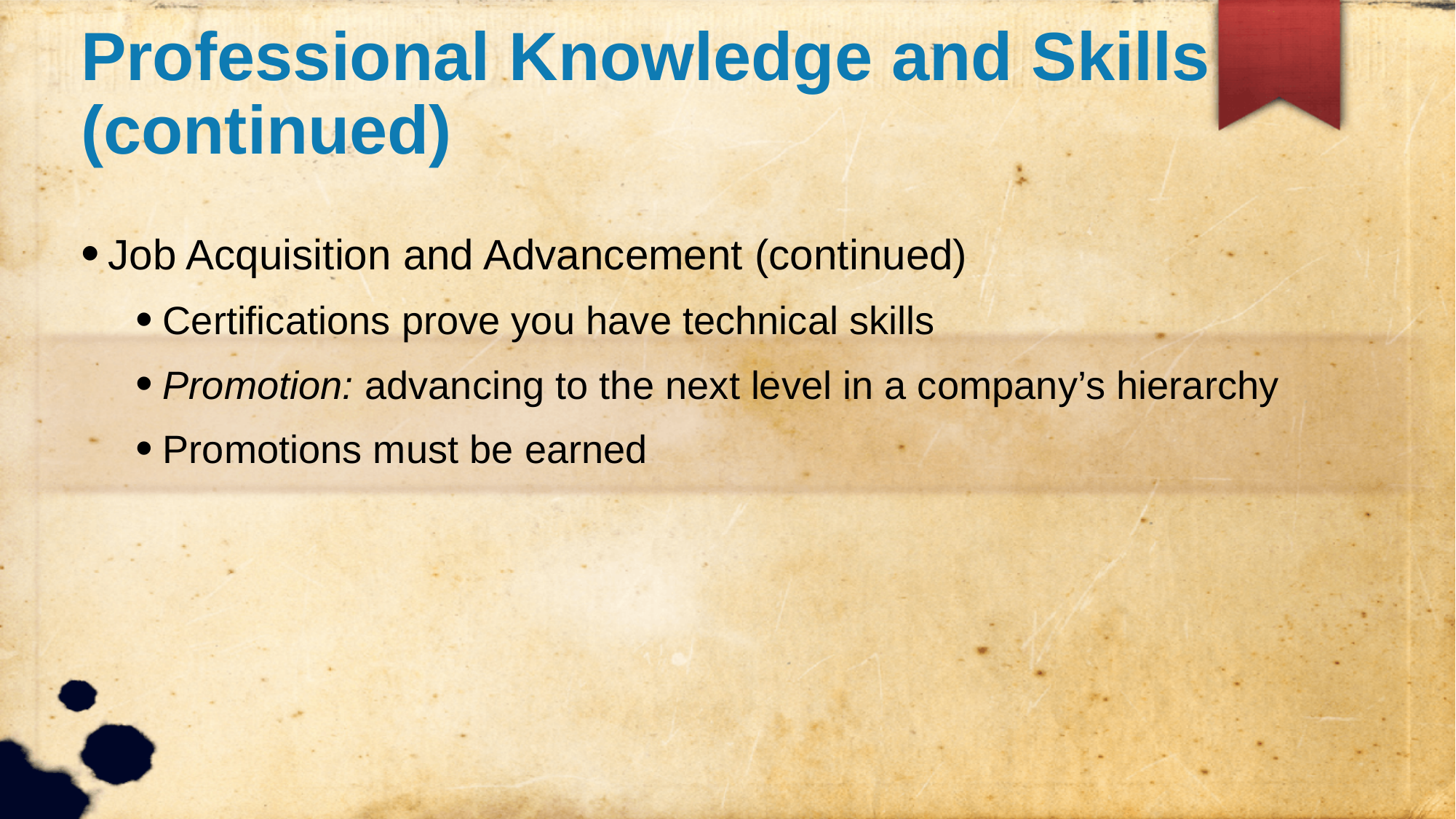

Professional Knowledge and Skills (continued)
Job Acquisition and Advancement (continued)
Certifications prove you have technical skills
Promotion: advancing to the next level in a company’s hierarchy
Promotions must be earned